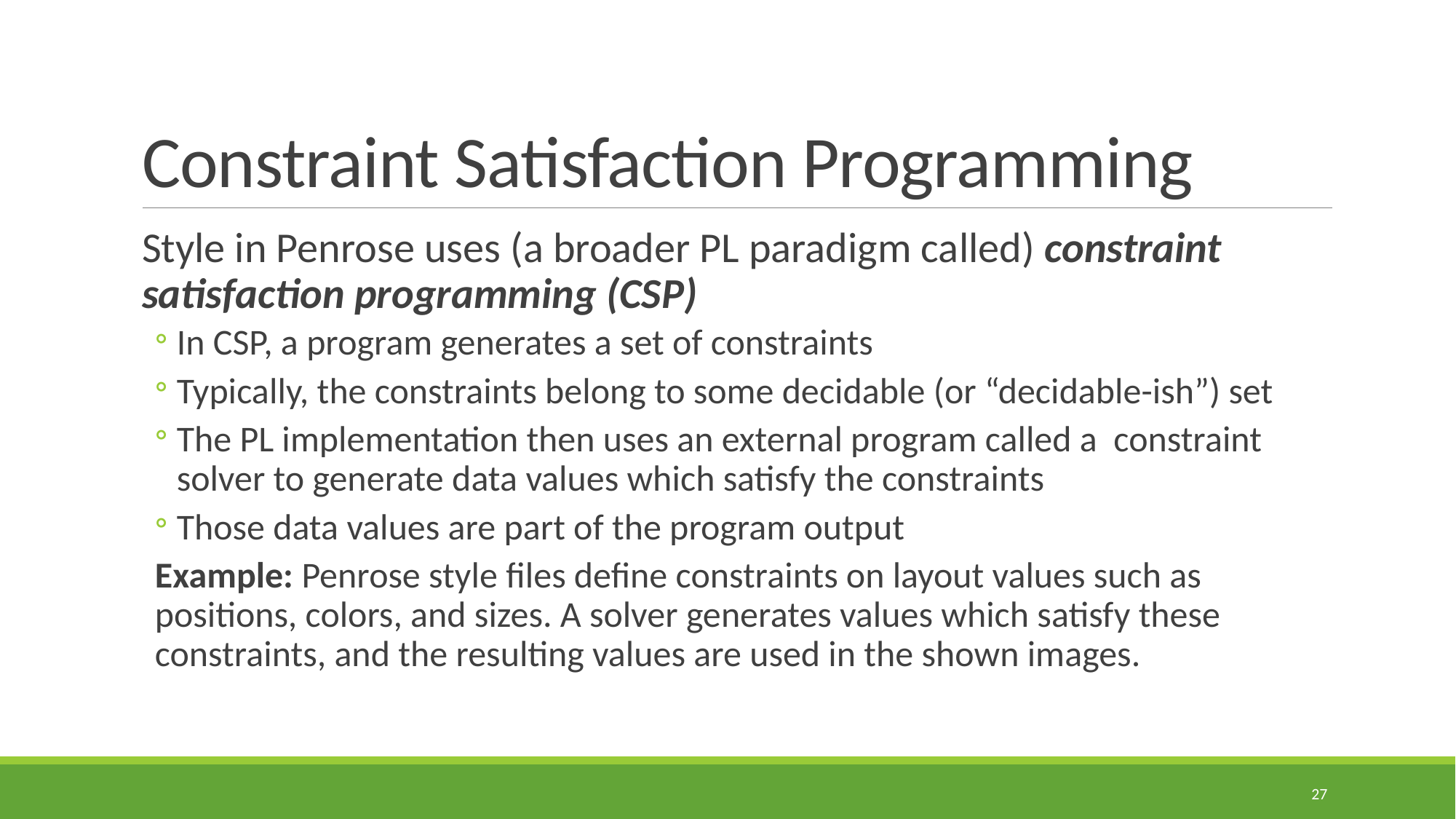

# Constraint Satisfaction Programming
Style in Penrose uses (a broader PL paradigm called) constraint satisfaction programming (CSP)
In CSP, a program generates a set of constraints
Typically, the constraints belong to some decidable (or “decidable-ish”) set
The PL implementation then uses an external program called a  constraint solver to generate data values which satisfy the constraints
Those data values are part of the program output
Example: Penrose style files define constraints on layout values such as positions, colors, and sizes. A solver generates values which satisfy these constraints, and the resulting values are used in the shown images.
27